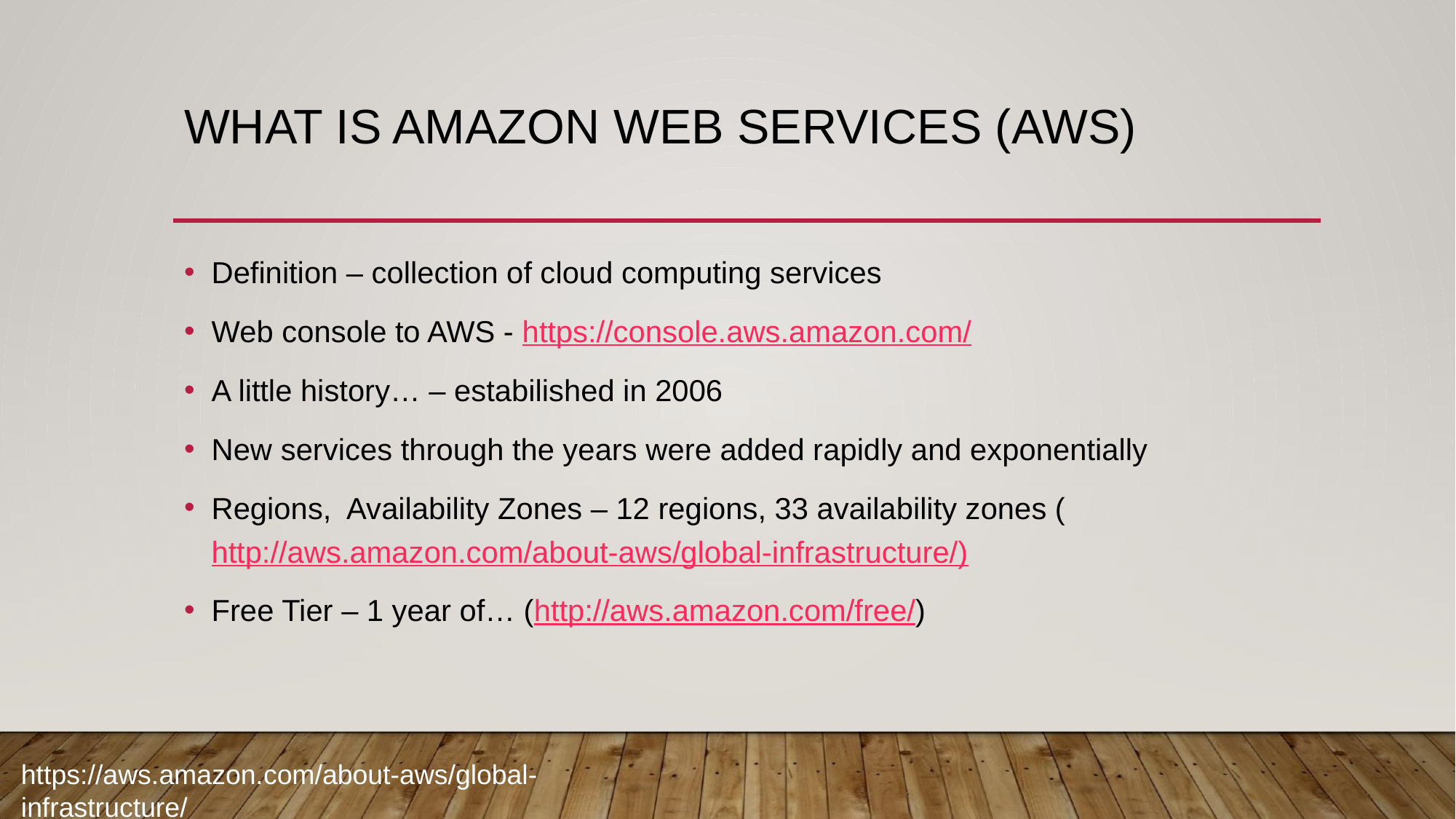

# WHAT IS AMAZON WEB SERVICES (AWS)
Definition – collection of cloud computing services
Web console to AWS - https://console.aws.amazon.com/
A little history… – estabilished in 2006
New services through the years were added rapidly and exponentially
Regions,  Availability Zones – 12 regions, 33 availability zones (http://aws.amazon.com/about-aws/global-infrastructure/)
Free Tier – 1 year of… (http://aws.amazon.com/free/)
https://aws.amazon.com/about-aws/global-infrastructure/